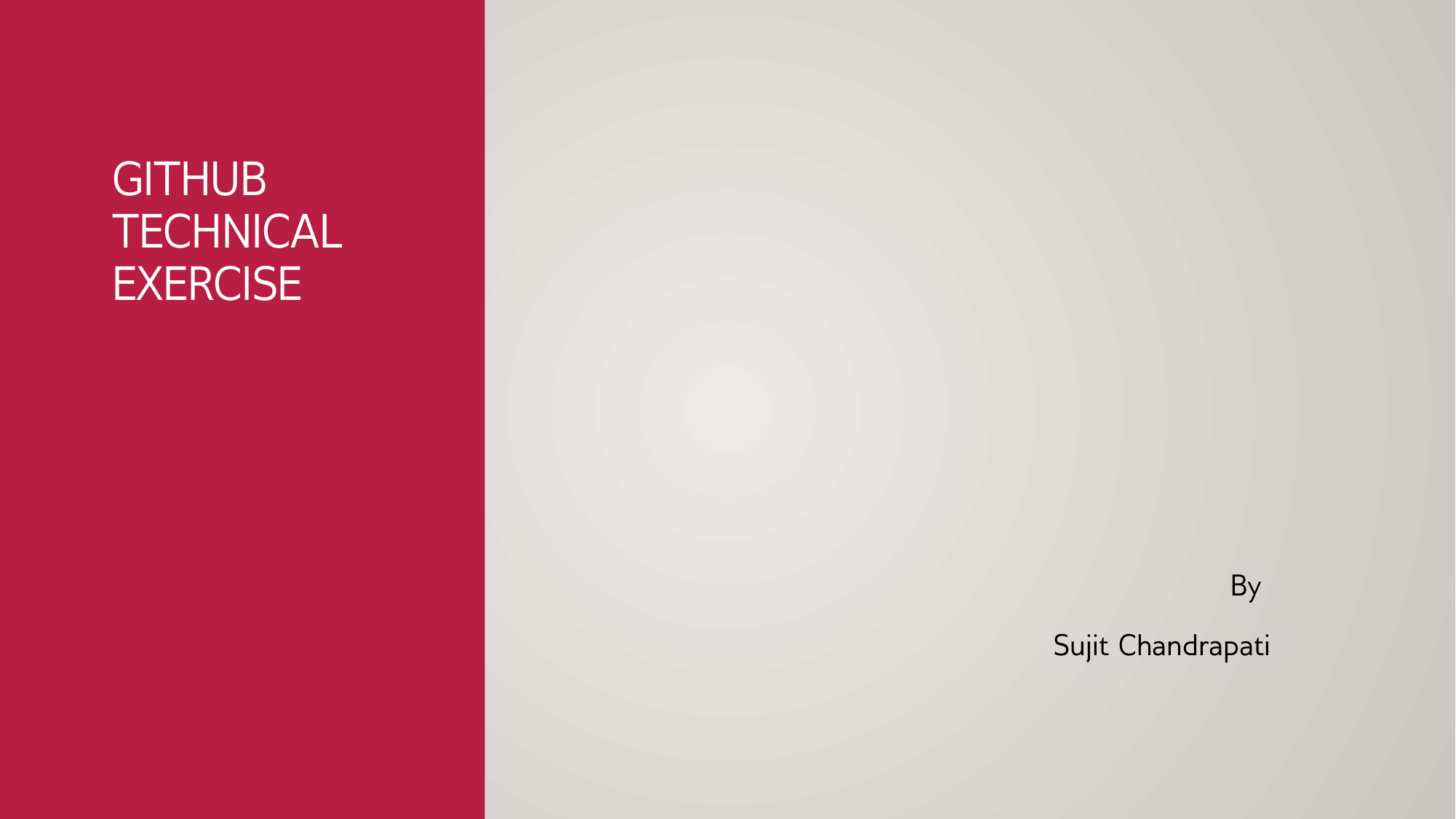

# GitHub Technical exercise

By
Sujit Chandrapati